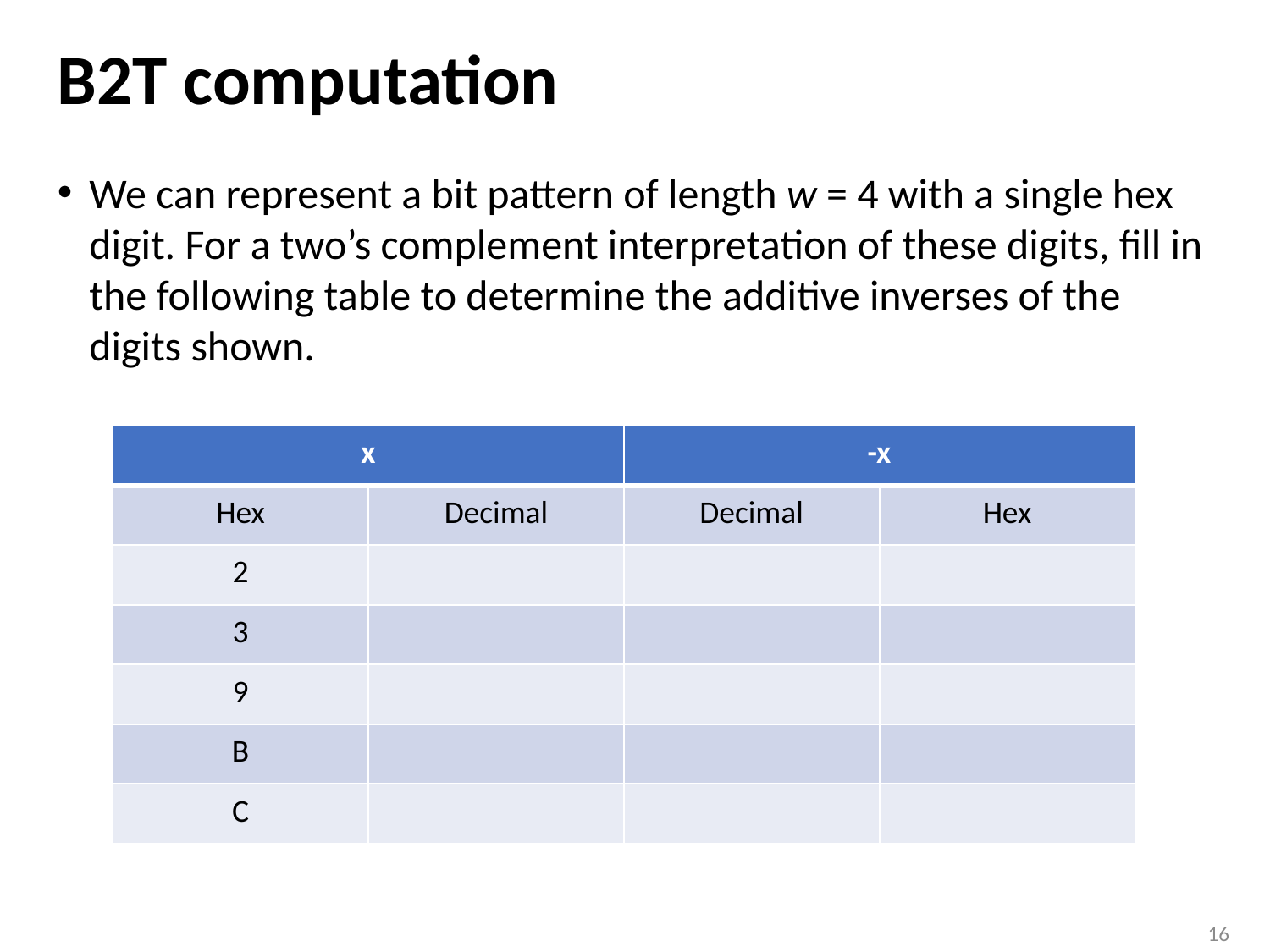

# B2T computation
We can represent a bit pattern of length w = 4 with a single hex digit. For a two’s complement interpretation of these digits, fill in the following table to determine the additive inverses of the digits shown.
| x |  | -x |  |
| --- | --- | --- | --- |
| Hex | Decimal | Decimal | Hex |
| 2 |  |  |  |
| 3 |  |  |  |
| 9 |  |  |  |
| B |  |  |  |
| C |  |  |  |
16